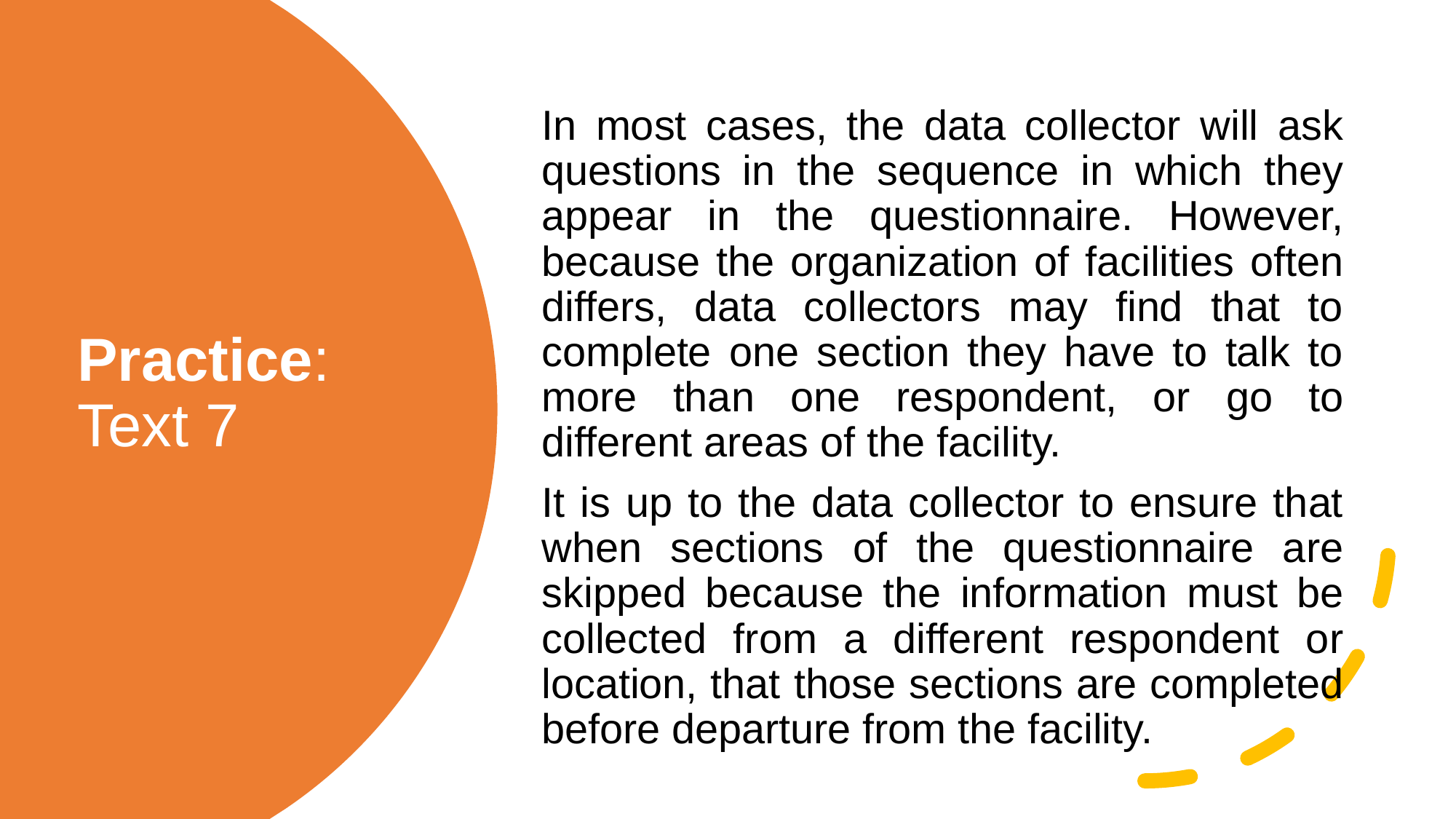

In most cases, the data collector will ask questions in the sequence in which they appear in the questionnaire. However, because the organization of facilities often differs, data collectors may find that to complete one section they have to talk to more than one respondent, or go to different areas of the facility.
It is up to the data collector to ensure that when sections of the questionnaire are skipped because the information must be collected from a different respondent or location, that those sections are completed before departure from the facility.
# Practice: Text 7